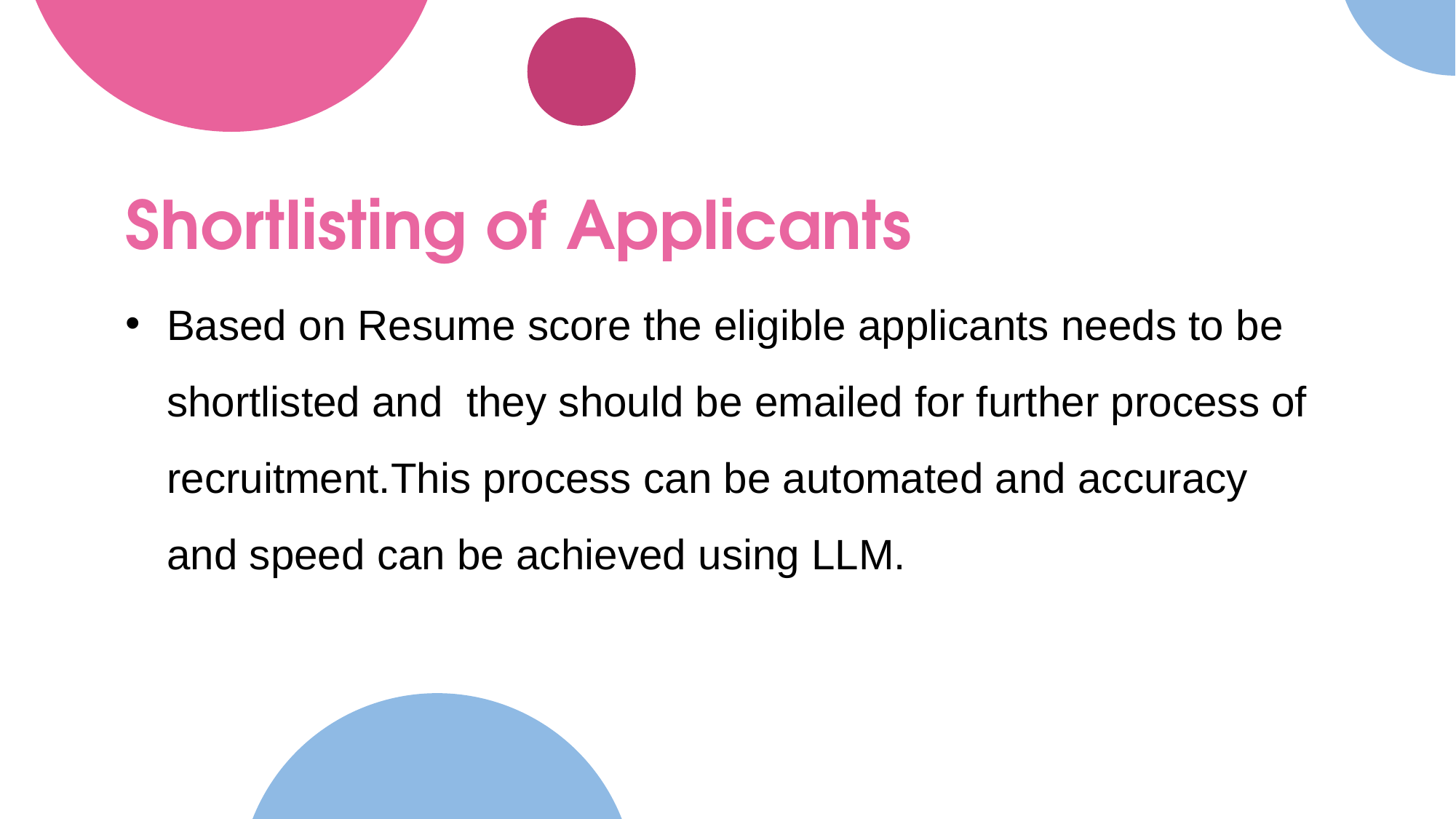

Shortlisting of Applicants
Based on Resume score the eligible applicants needs to be shortlisted and  they should be emailed for further process of recruitment.This process can be automated and accuracy and speed can be achieved using LLM.